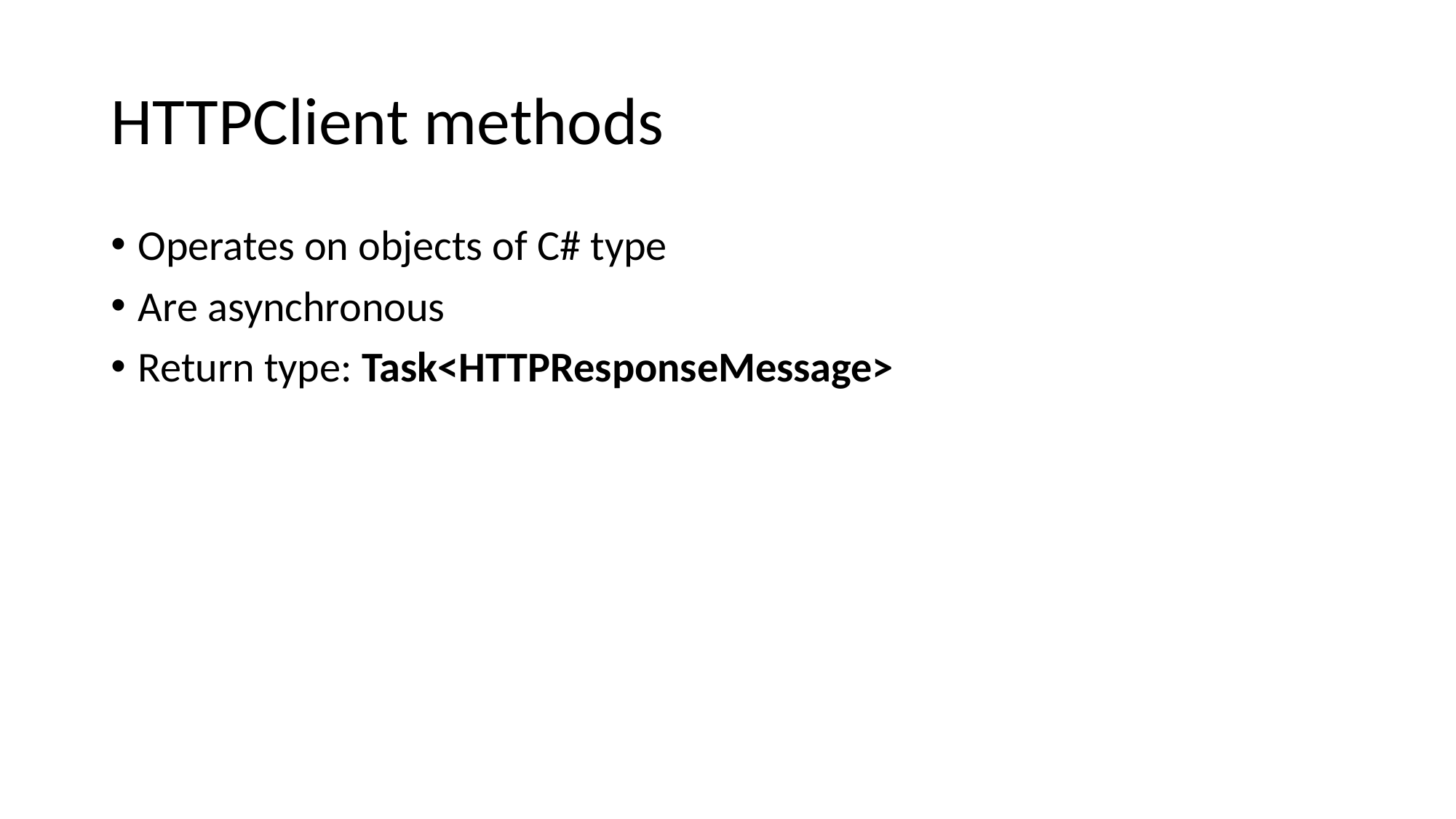

# HTTPClient methods
Operates on objects of C# type
Are asynchronous
Return type: Task<HTTPResponseMessage>